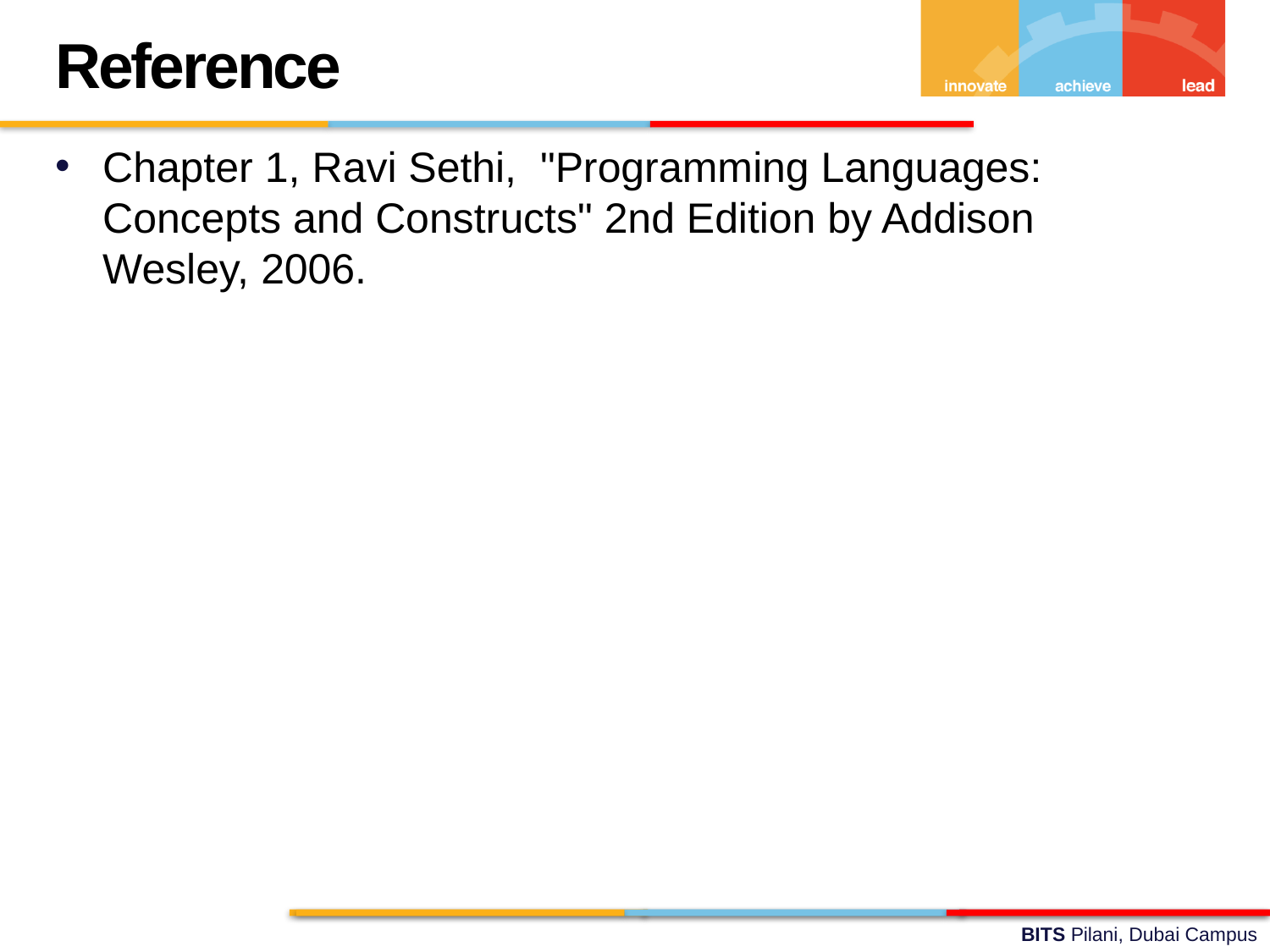

Reference
Chapter 1, Ravi Sethi,  "Programming Languages: Concepts and Constructs" 2nd Edition by Addison Wesley, 2006.